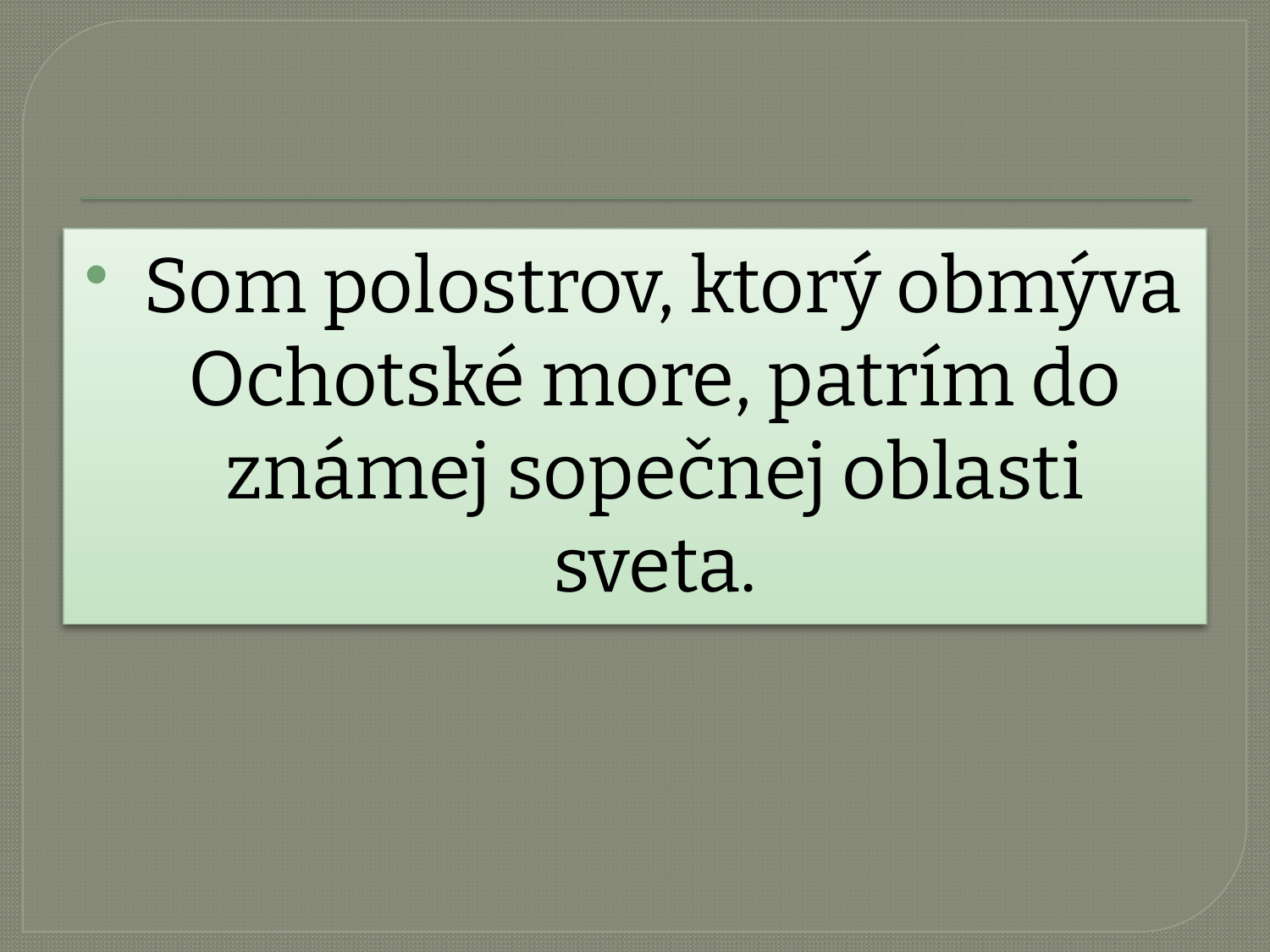

Som polostrov, ktorý obmýva Ochotské more, patrím do známej sopečnej oblasti sveta.